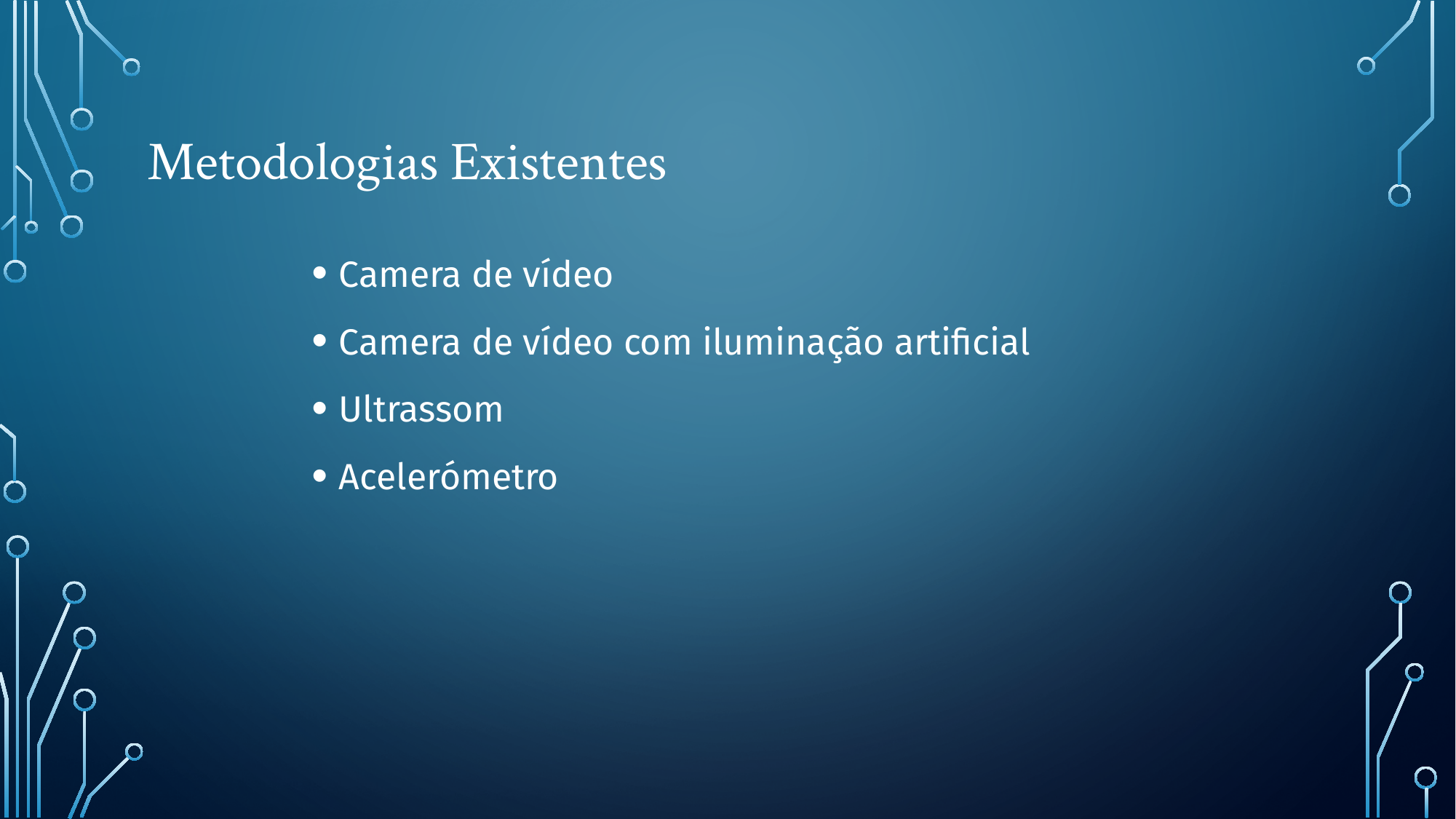

# Metodologias Existentes
Camera de vídeo
Camera de vídeo com iluminação artificial
Ultrassom
Acelerómetro